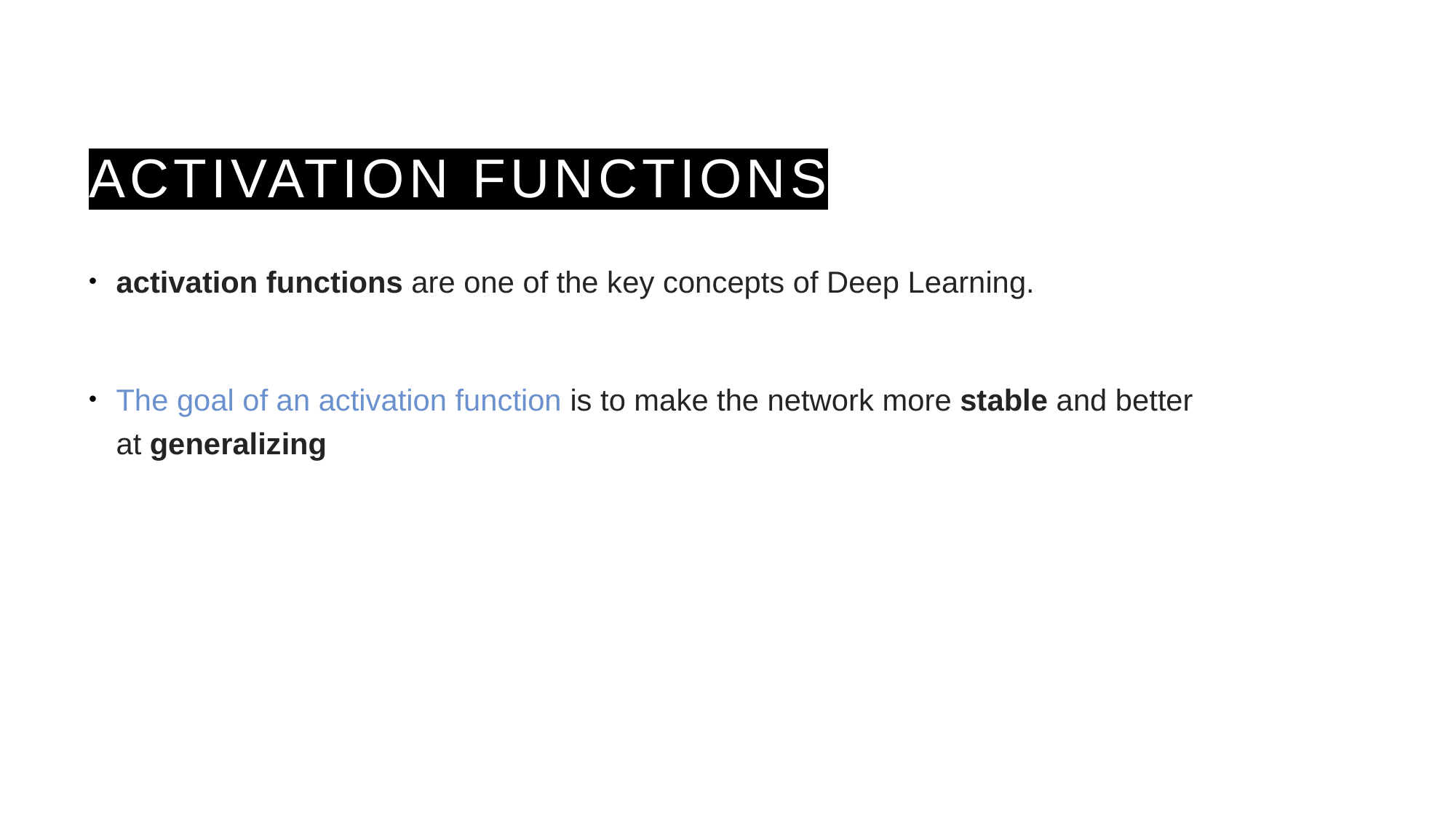

# Activation Functions
activation functions are one of the key concepts of Deep Learning.

The goal of an activation function is to make the network more stable and better at generalizing